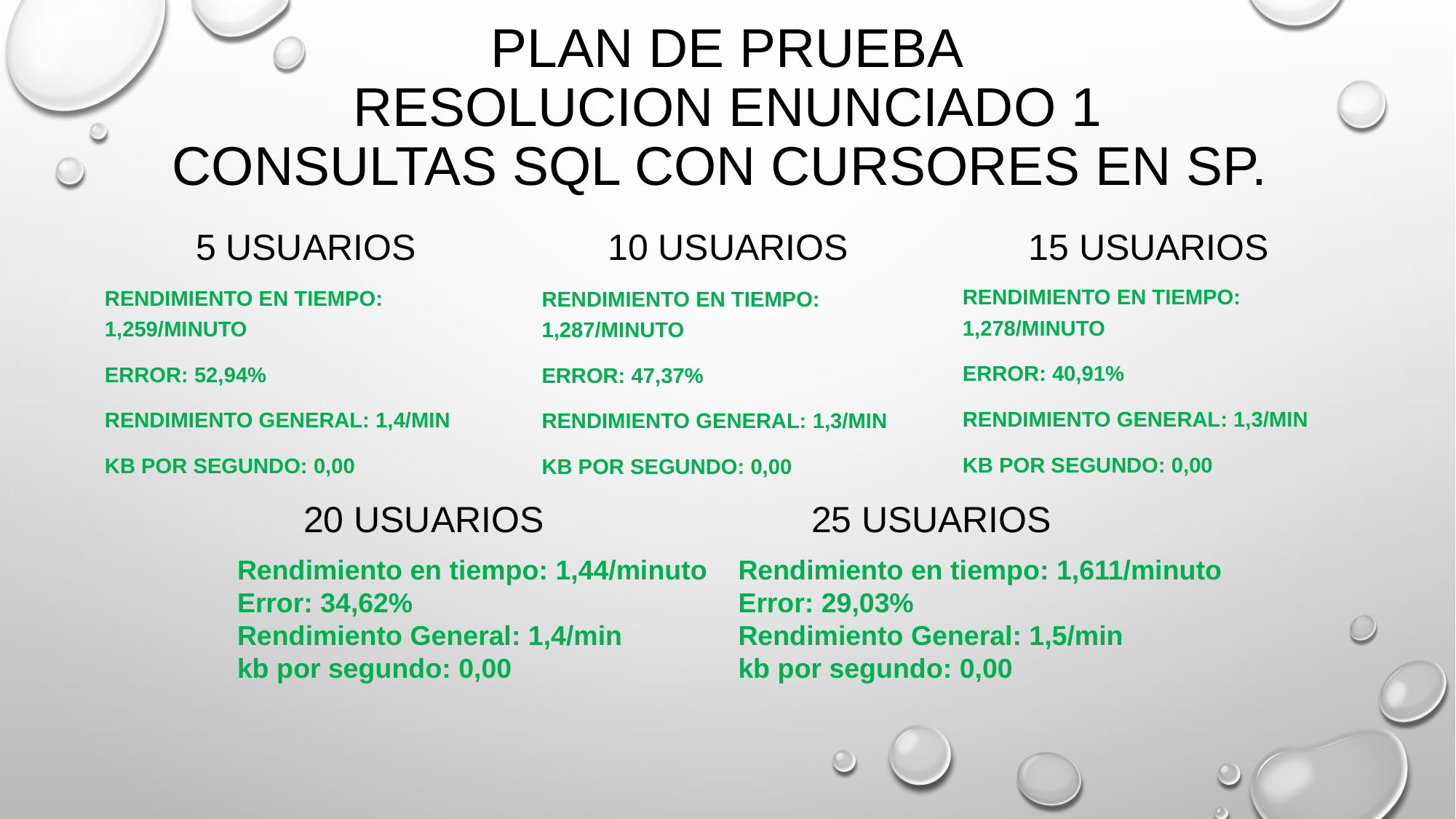

# PLAN DE PRUEBA RESOLUCION ENUNCIADO 1 CONSULTAS SQL Con cursores en sp.
5 USUARIOS
10 USUARIOS
15 USUARIOS
Rendimiento en tiempo: 1,278/minuto
Error: 40,91%
Rendimiento General: 1,3/min
kb por segundo: 0,00
Rendimiento en tiempo: 1,259/minuto
Error: 52,94%
Rendimiento General: 1,4/min
kb por segundo: 0,00

Rendimiento en tiempo: 1,287/minuto
Error: 47,37%
Rendimiento General: 1,3/min
kb por segundo: 0,00

20 USUARIOS
25 USUARIOS
Rendimiento en tiempo: 1,44/minuto
Error: 34,62%
Rendimiento General: 1,4/min
kb por segundo: 0,00

Rendimiento en tiempo: 1,611/minuto
Error: 29,03%
Rendimiento General: 1,5/min
kb por segundo: 0,00